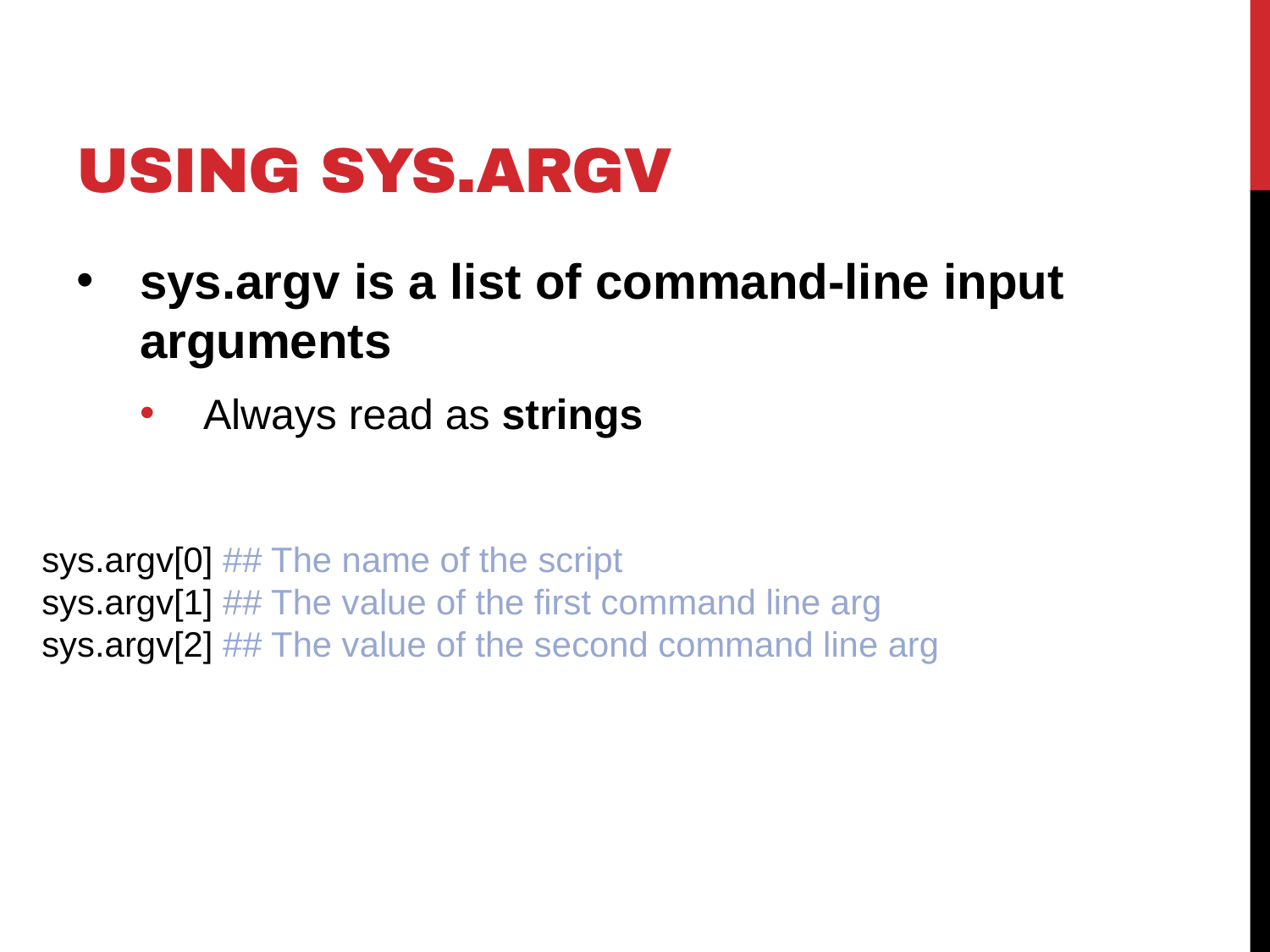

# using sys.argv
sys.argv is a list of command-line input arguments
Always read as strings

sys.argv[0] ## The name of the script
sys.argv[1] ## The value of the first command line arg
sys.argv[2] ## The value of the second command line arg